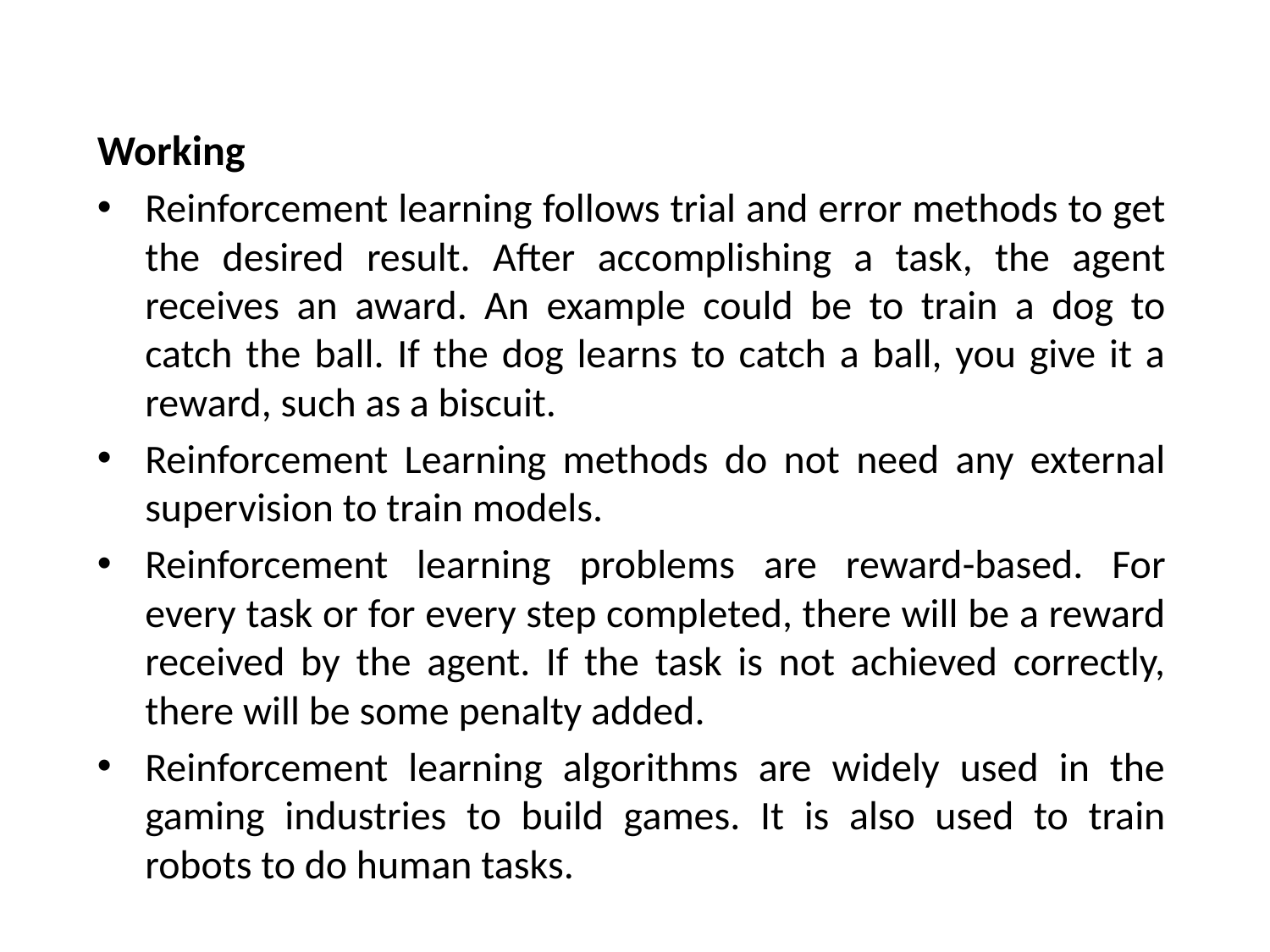

Working
Reinforcement learning follows trial and error methods to get the desired result. After accomplishing a task, the agent receives an award. An example could be to train a dog to catch the ball. If the dog learns to catch a ball, you give it a reward, such as a biscuit.
Reinforcement Learning methods do not need any external supervision to train models.
Reinforcement learning problems are reward-based. For every task or for every step completed, there will be a reward received by the agent. If the task is not achieved correctly, there will be some penalty added.
Reinforcement learning algorithms are widely used in the gaming industries to build games. It is also used to train robots to do human tasks.